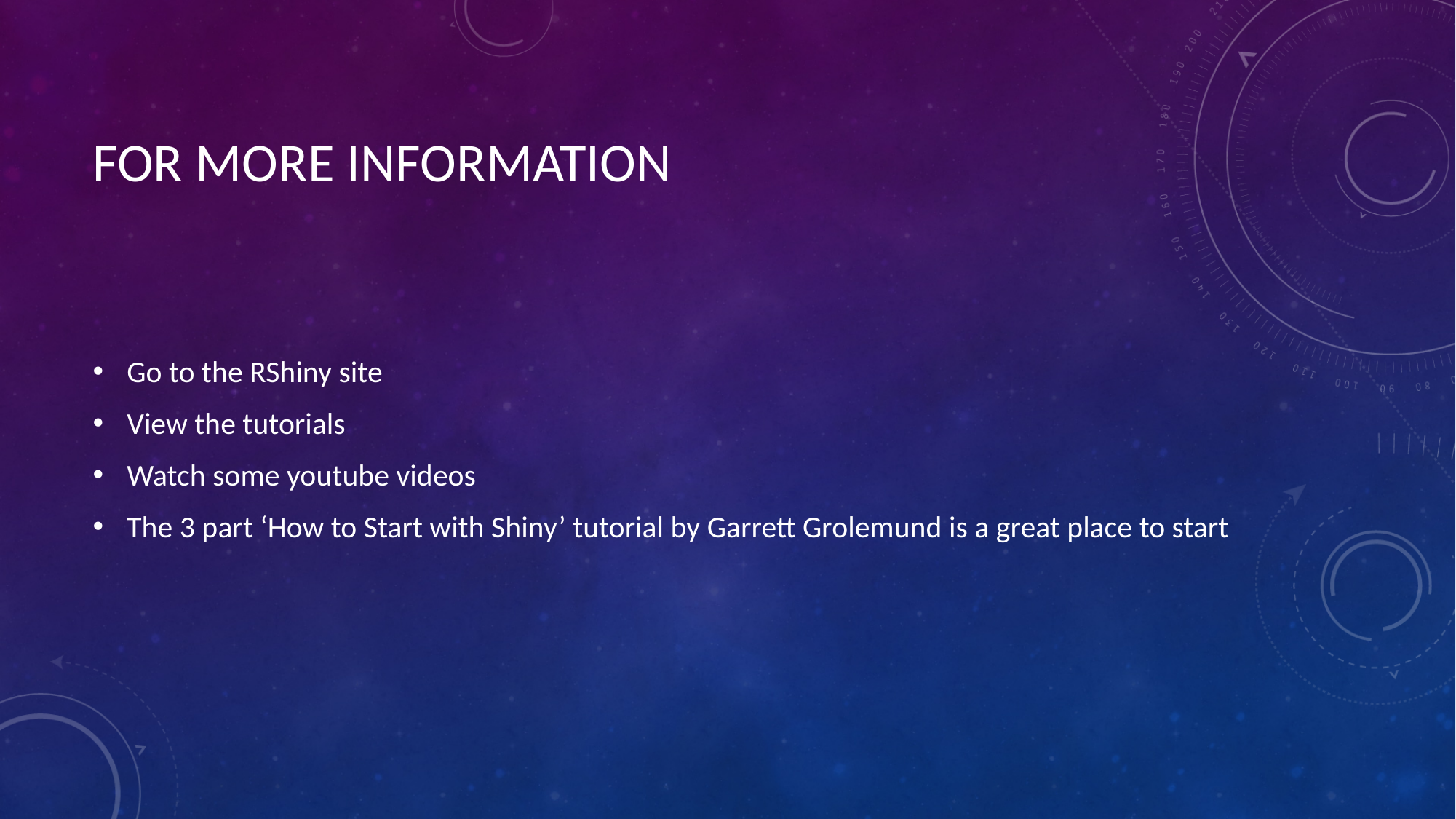

# For More information
Go to the RShiny site
View the tutorials
Watch some youtube videos
The 3 part ‘How to Start with Shiny’ tutorial by Garrett Grolemund is a great place to start